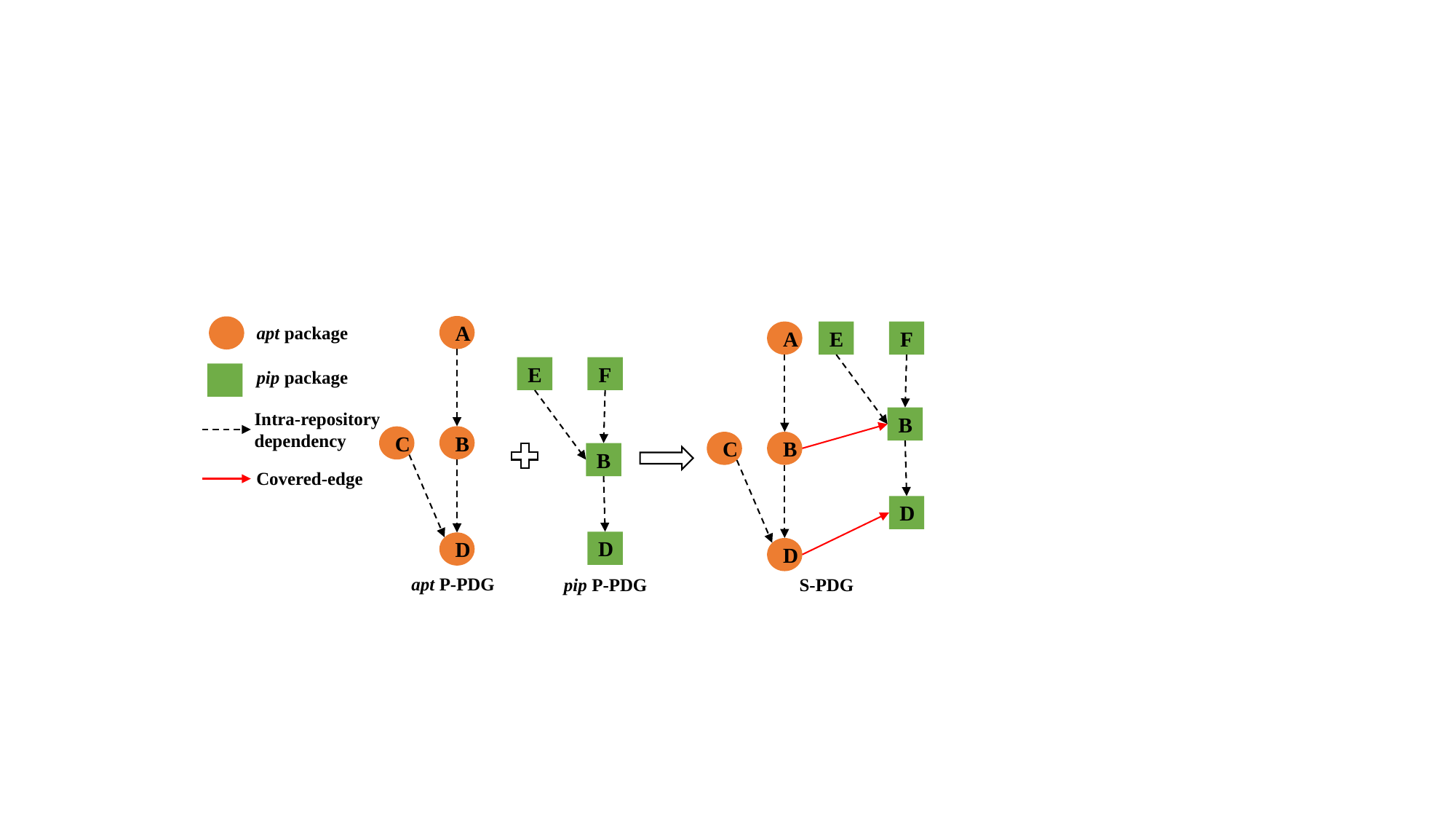

apt package
A

A
E
F
E
F
pip package

Intra-repository dependency
B
B
C
C
B

B

Covered-edge
D
D
D
D
apt P-PDG
S-PDG
pip P-PDG